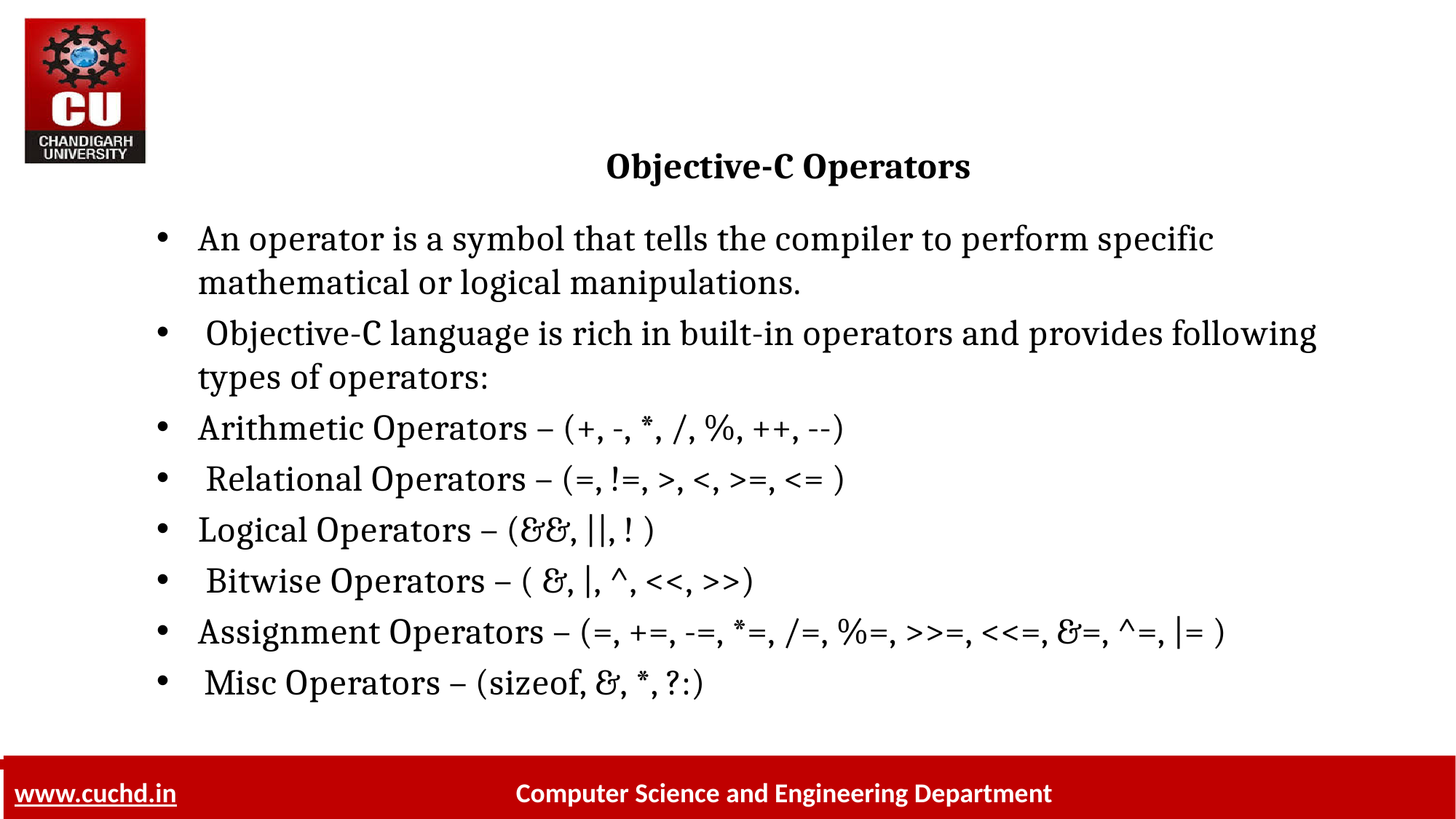

# Objective-C Operators
An operator is a symbol that tells the compiler to perform specific mathematical or logical manipulations.
 Objective-C language is rich in built-in operators and provides following types of operators:
Arithmetic Operators – (+, -, *, /, %, ++, --)
 Relational Operators – (=, !=, >, <, >=, <= )
Logical Operators – (&&, ||, ! )
 Bitwise Operators – ( &, |, ^, <<, >>)
Assignment Operators – (=, +=, -=, *=, /=, %=, >>=, <<=, &=, ^=, |= )
 Misc Operators – (sizeof, &, *, ?:)